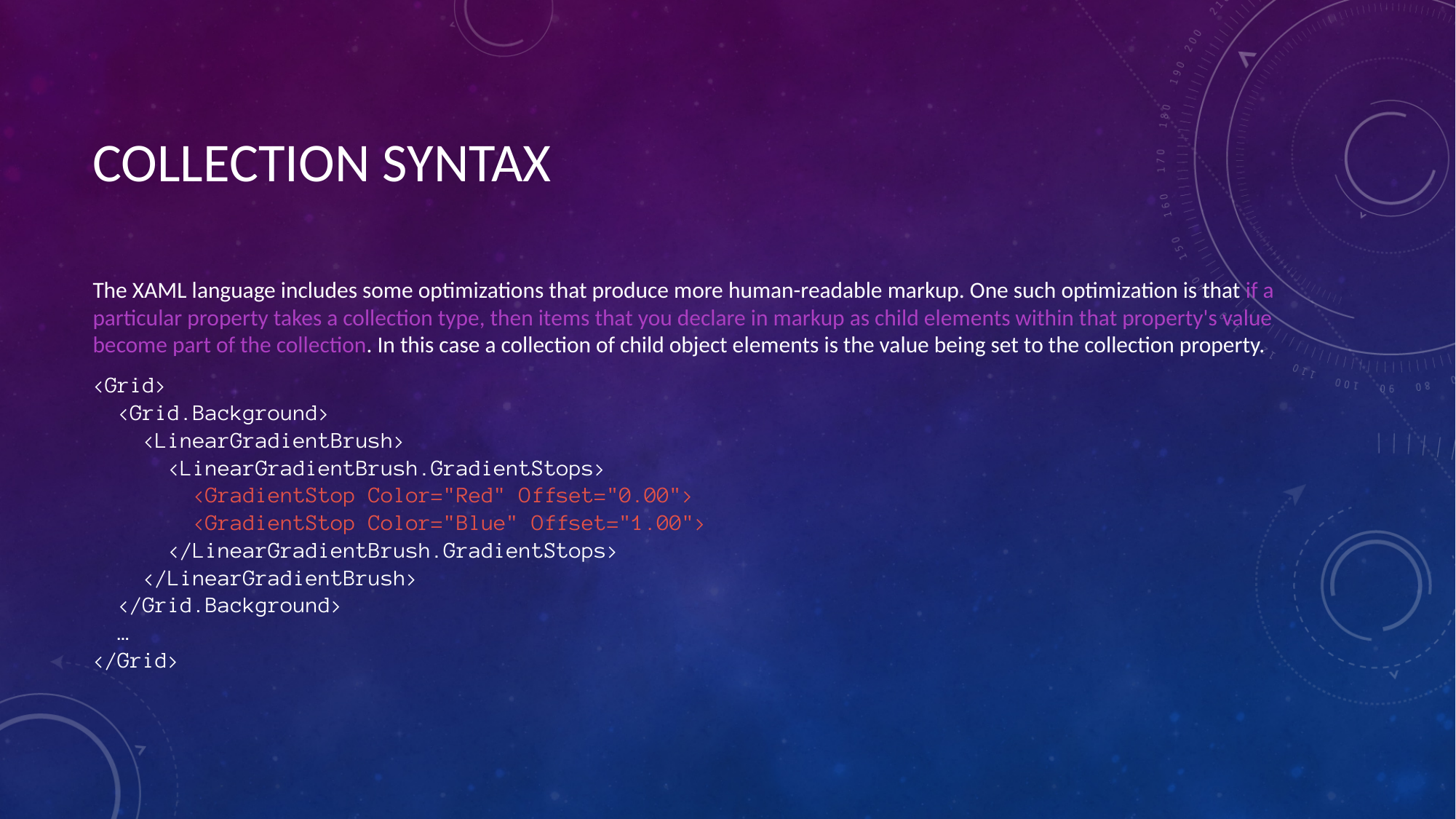

# Collection Syntax
The XAML language includes some optimizations that produce more human-readable markup. One such optimization is that if a particular property takes a collection type, then items that you declare in markup as child elements within that property's value become part of the collection. In this case a collection of child object elements is the value being set to the collection property.
<Grid>
  <Grid.Background>
    <LinearGradientBrush>
      <LinearGradientBrush.GradientStops>
        <GradientStop Color="Red" Offset="0.00">
        <GradientStop Color="Blue" Offset="1.00">
      </LinearGradientBrush.GradientStops>
    </LinearGradientBrush>
  </Grid.Background>
  …
</Grid>